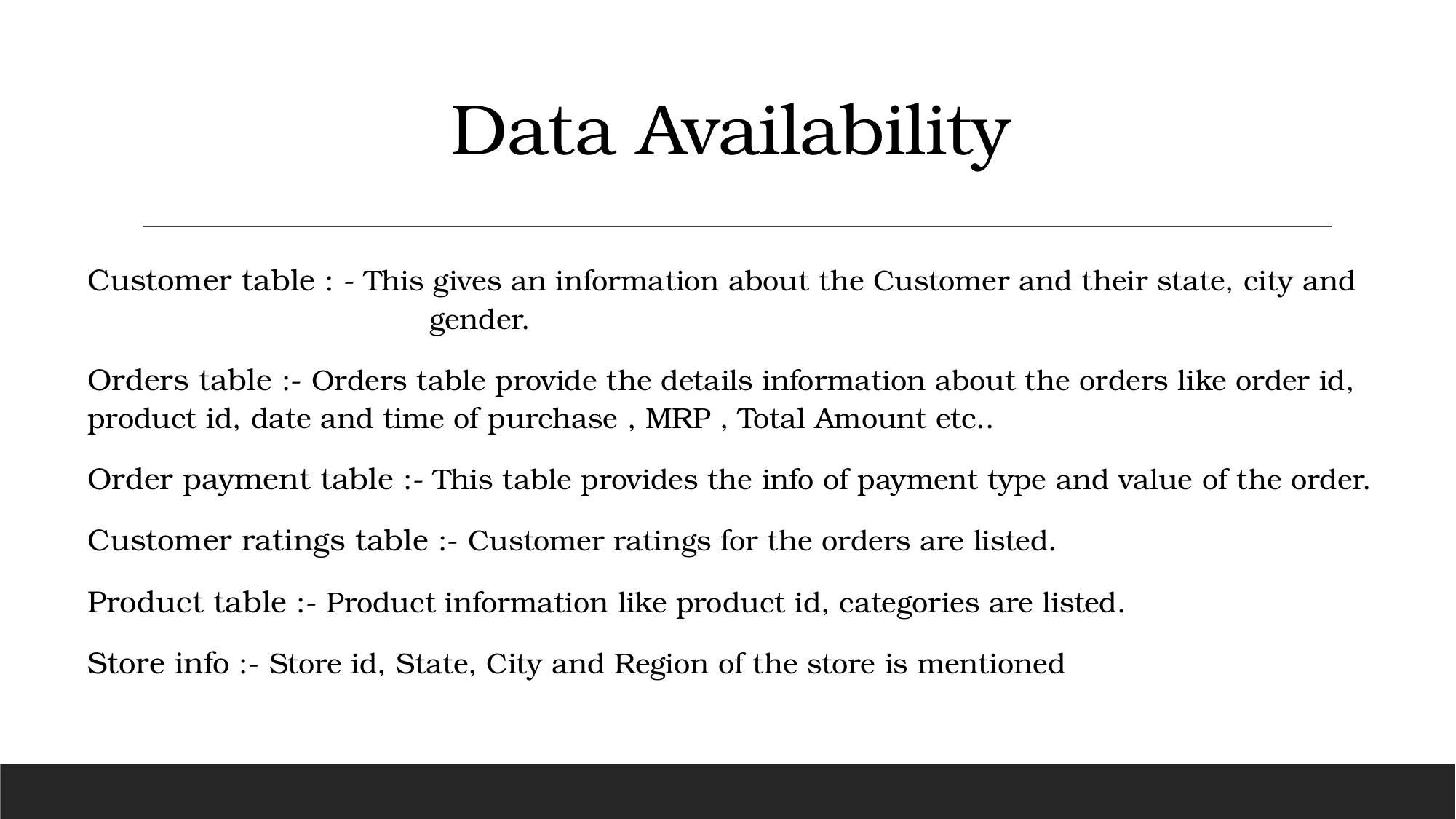

# Data Availability
Customer table : - This gives an information about the Customer and their state, city and                                       gender.
Orders table :- Orders table provide the details information about the orders like order id, product id, date and time of purchase , MRP , Total Amount etc..
Order payment table :- This table provides the info of payment type and value of the order.
Customer ratings table :- Customer ratings for the orders are listed.
Product table :- Product information like product id, categories are listed.
Store info :- Store id, State, City and Region of the store is mentioned